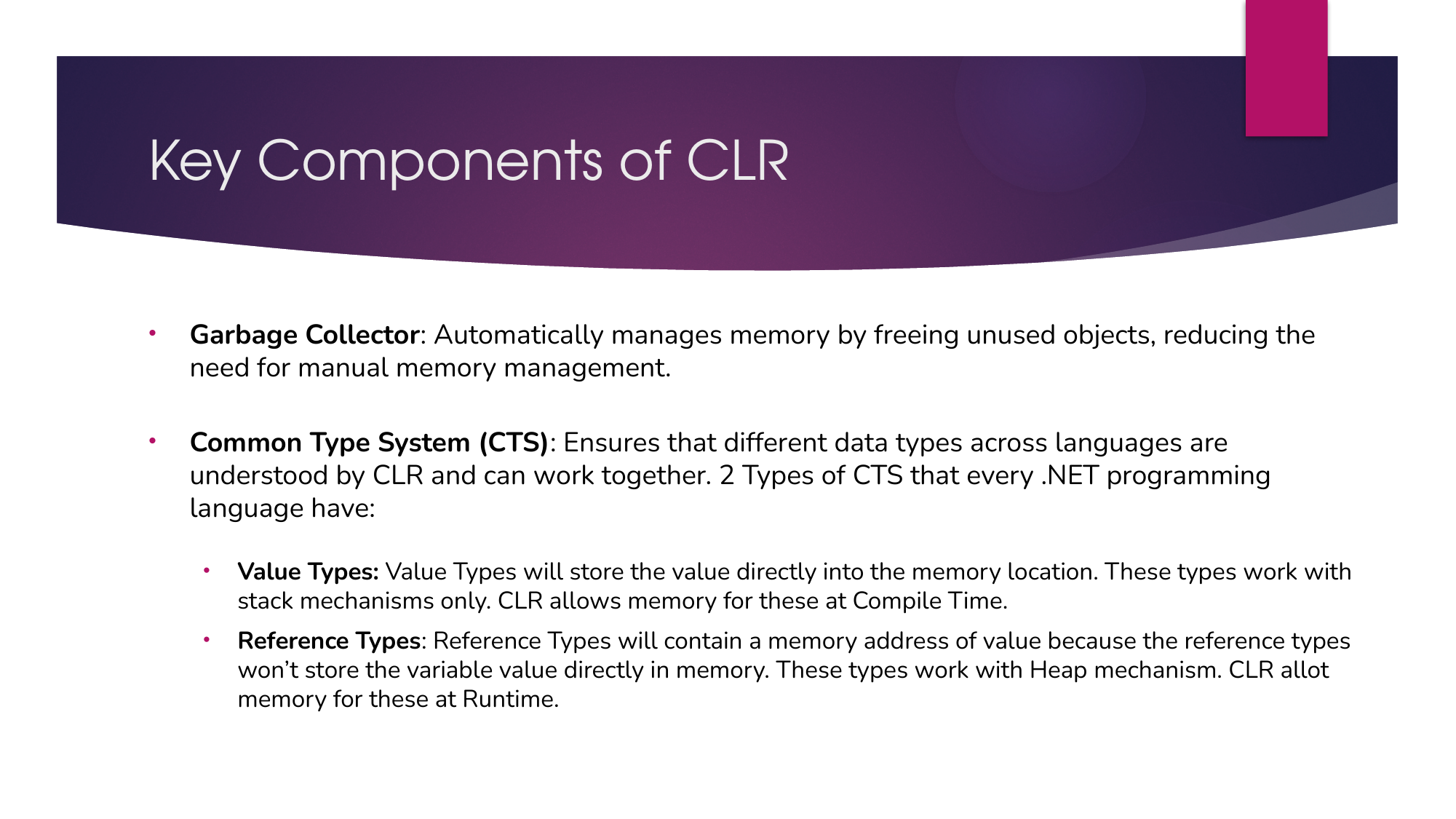

# Key Components of CLR
Garbage Collector: Automatically manages memory by freeing unused objects, reducing the need for manual memory management.
Common Type System (CTS): Ensures that different data types across languages are understood by CLR and can work together. 2 Types of CTS that every .NET programming language have:
Value Types: Value Types will store the value directly into the memory location. These types work with stack mechanisms only. CLR allows memory for these at Compile Time.
Reference Types: Reference Types will contain a memory address of value because the reference types won’t store the variable value directly in memory. These types work with Heap mechanism. CLR allot memory for these at Runtime.